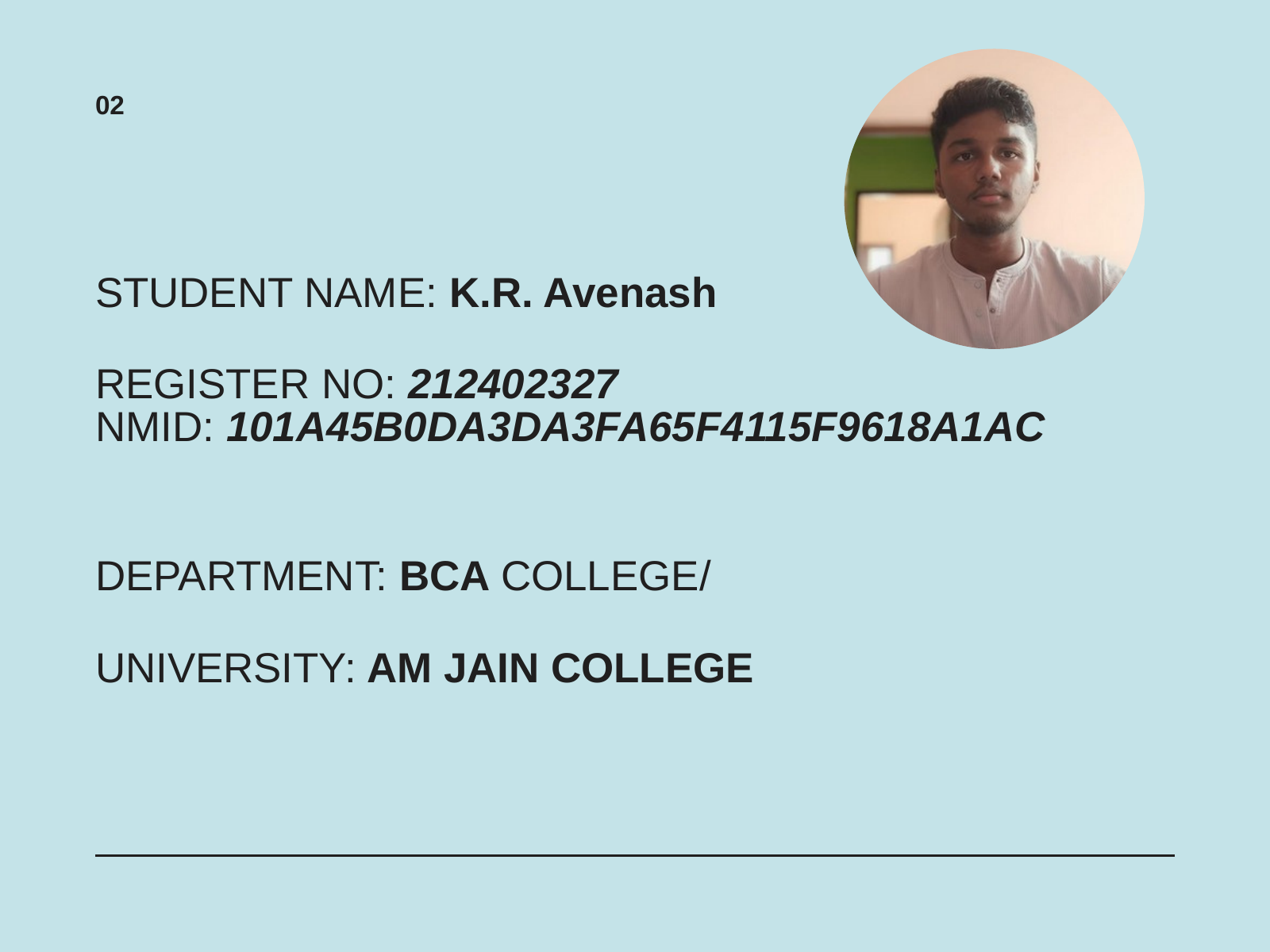

02
STUDENT NAME: K.R. Avenash
REGISTER NO: 212402327

NMID: 101A45B0DA3DA3FA65F4115F9618A1AC
DEPARTMENT: BCA COLLEGE/ UNIVERSITY: AM JAIN COLLEGE